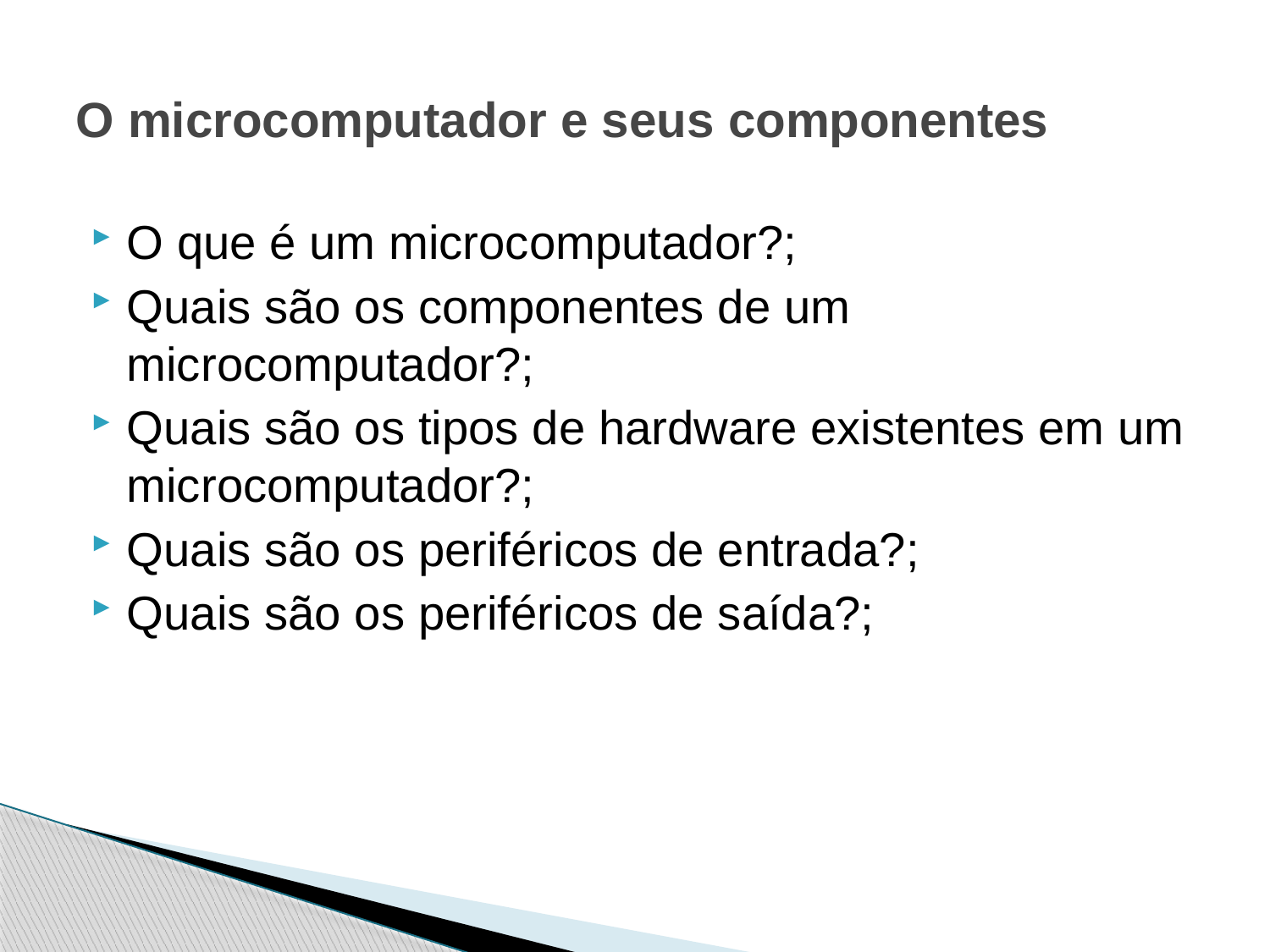

# O microcomputador e seus componentes
O que é um microcomputador?;
Quais são os componentes de um microcomputador?;
Quais são os tipos de hardware existentes em um microcomputador?;
Quais são os periféricos de entrada?;
Quais são os periféricos de saída?;